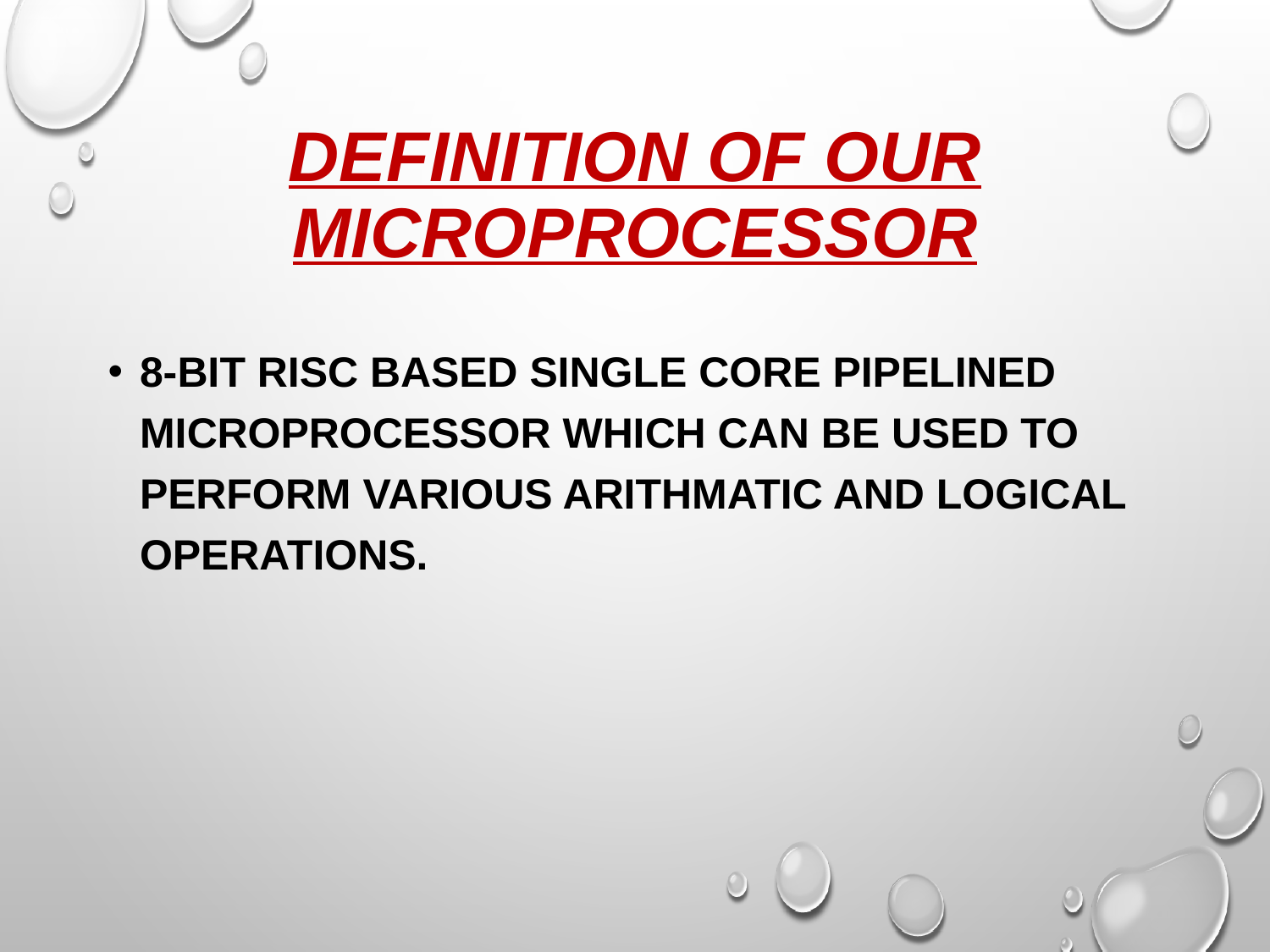

# DEFINITION OF OUR MICROPROCESSOR
8-bit RISC based single core pipelined microprocessor WHICH CAN BE USED TO PERFORM VARIOUS ARITHMATIC and logical OPERATIONS.